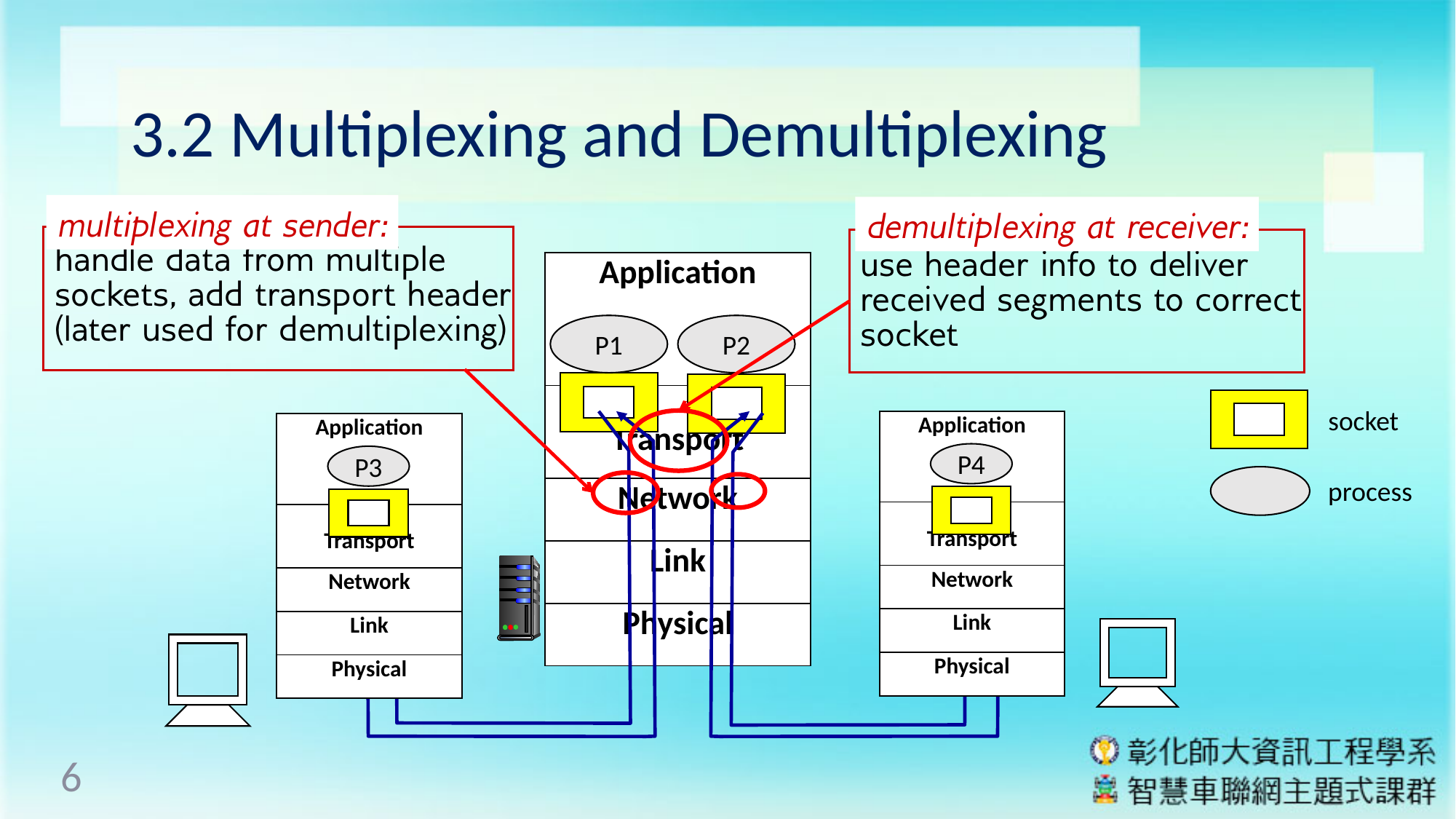

# 3.2 Multiplexing and Demultiplexing
multiplexing at sender:

handle data from multiple
sockets, add transport header (later used for demultiplexing)
demultiplexing at receiver:

use header info to deliver
received segments to correct
socket
| Application |
| --- |
| Transport |
| Network |
| Link |
| Physical |
P1
P2

socket

| Application |
| --- |
| Transport |
| Network |
| Link |
| Physical |

| Application |
| --- |
| Transport |
| Network |
| Link |
| Physical |
P4
P3

process

6